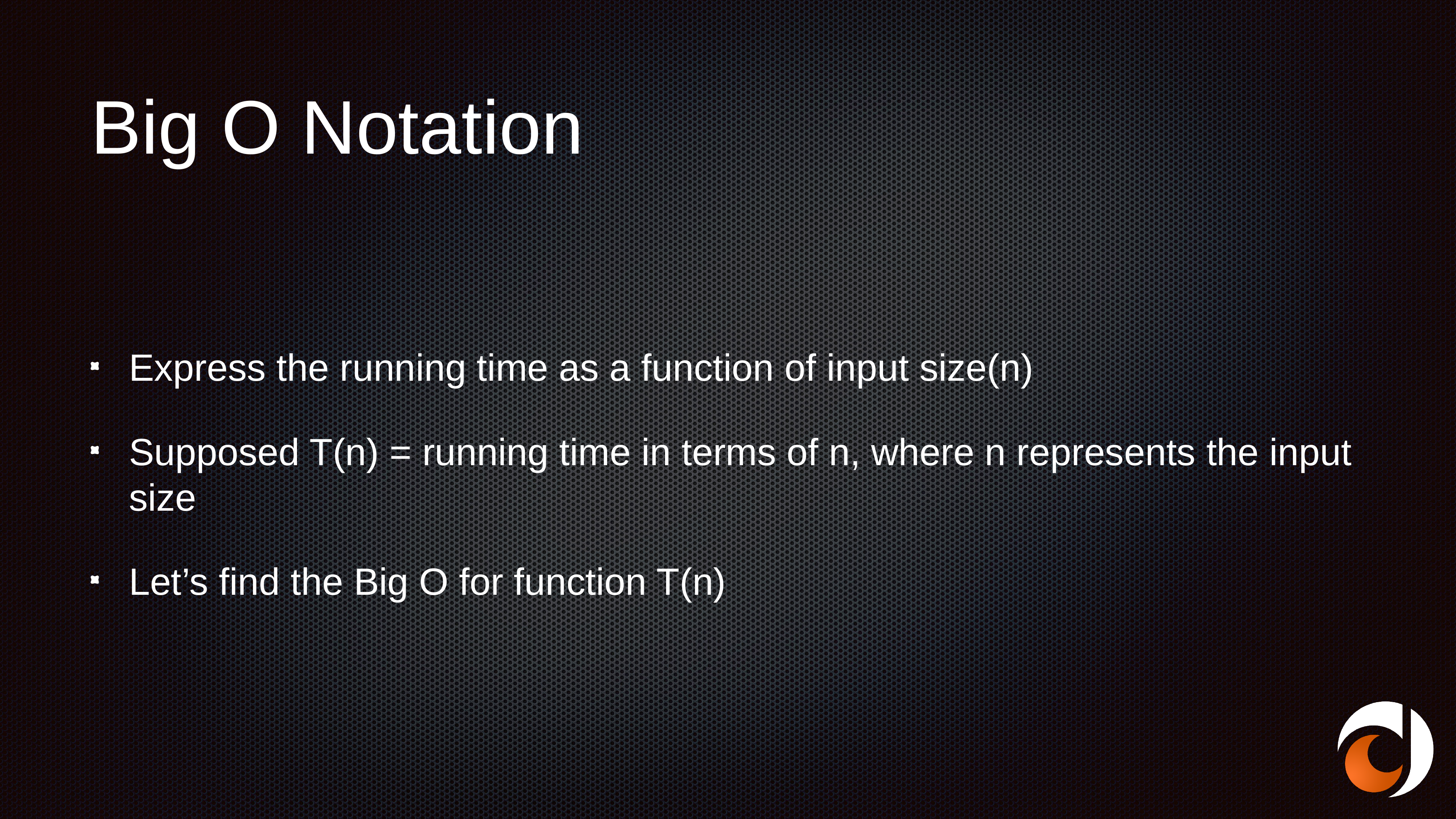

# Big O Notation
Express the running time as a function of input size(n)
Supposed T(n) = running time in terms of n, where n represents the input size
Let’s find the Big O for function T(n)